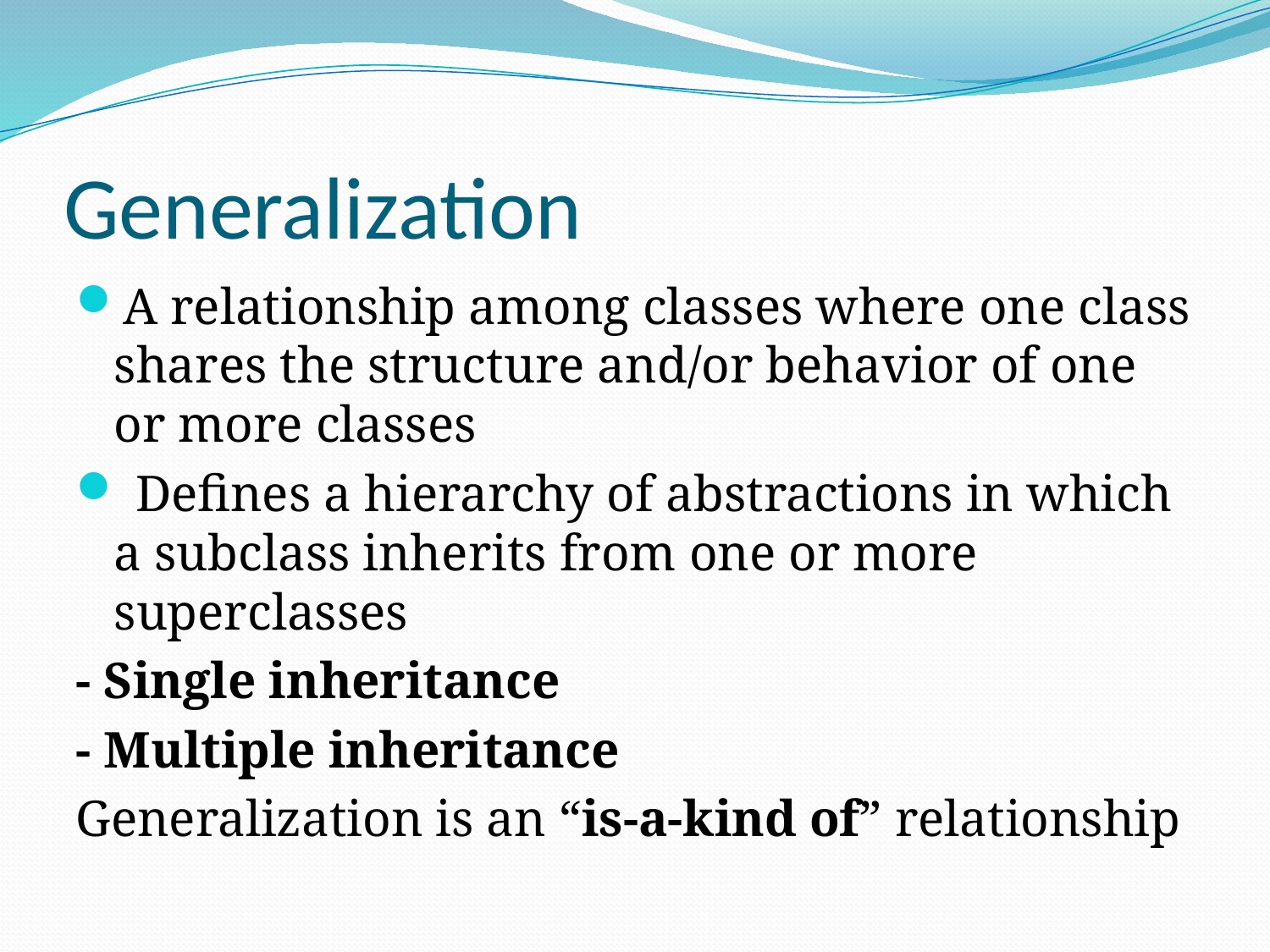

# Generalization
A relationship among classes where one class shares the structure and/or behavior of one or more classes
 Defines a hierarchy of abstractions in which a subclass inherits from one or more superclasses
- Single inheritance
- Multiple inheritance
Generalization is an “is-a-kind of” relationship